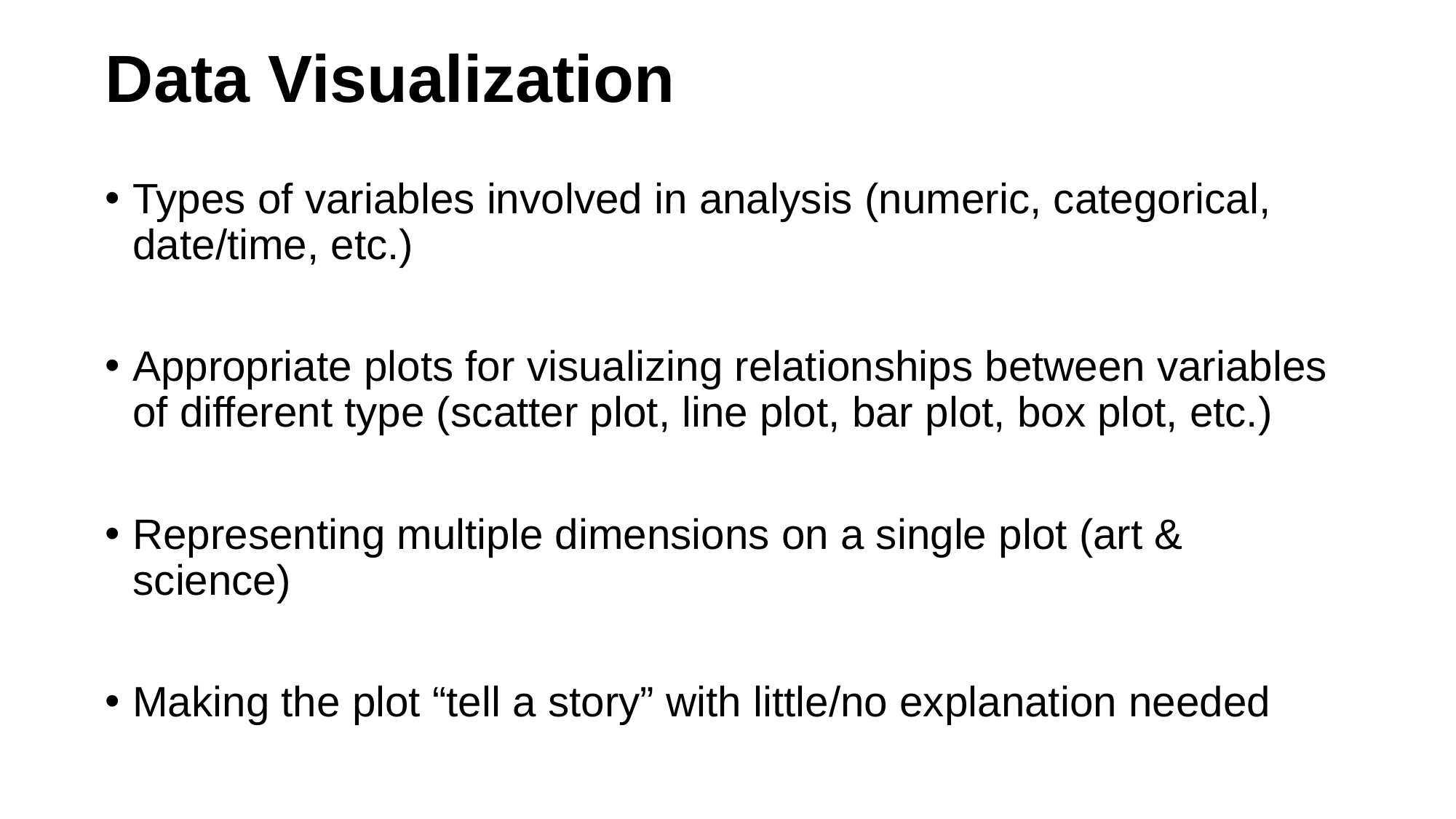

# Data Visualization
Types of variables involved in analysis (numeric, categorical, date/time, etc.)

Appropriate plots for visualizing relationships between variables of different type (scatter plot, line plot, bar plot, box plot, etc.)

Representing multiple dimensions on a single plot (art & science)

Making the plot “tell a story” with little/no explanation needed